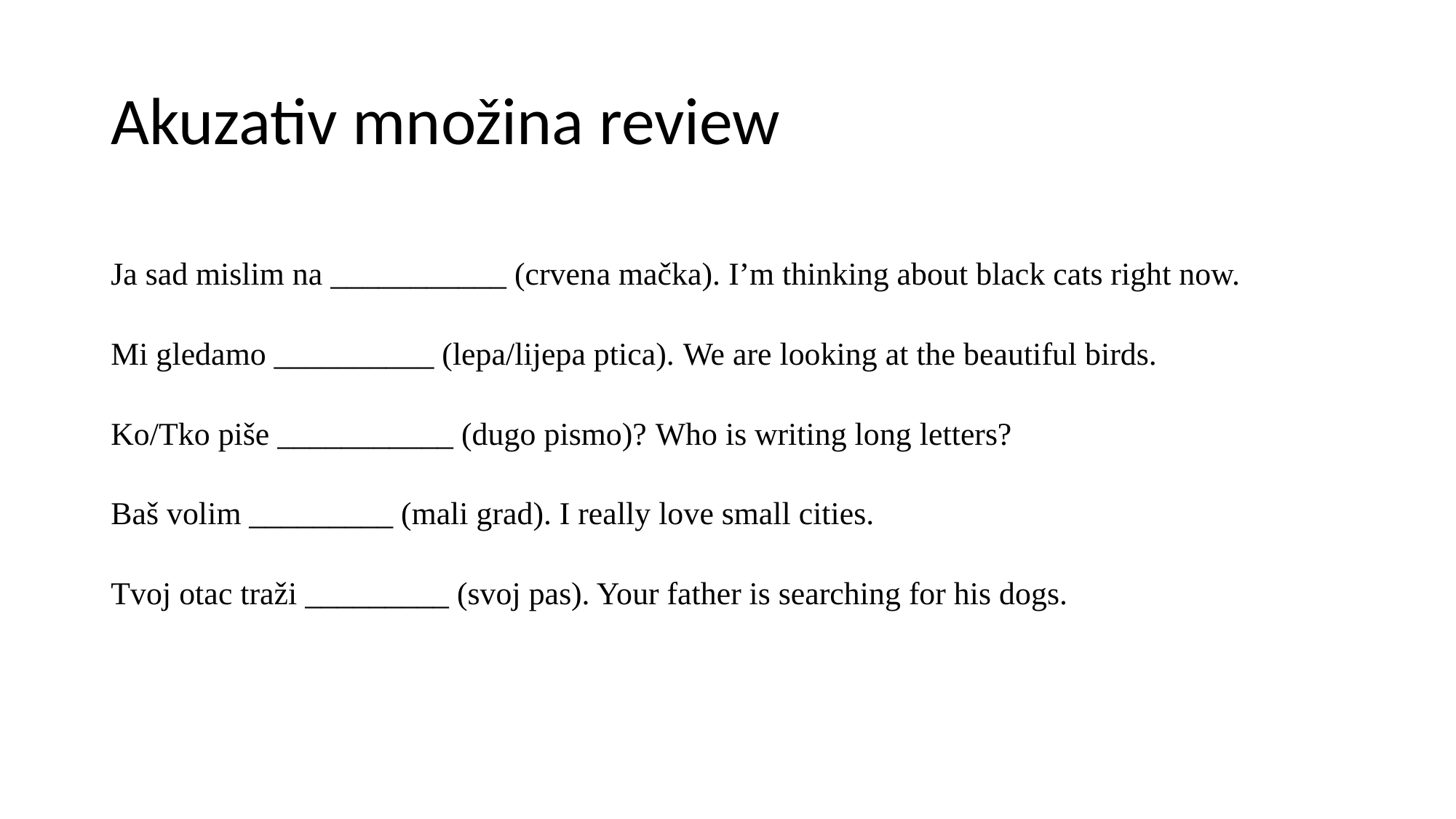

# Akuzativ množina review
Ja sad mislim na ___________ (crvena mačka). I’m thinking about black cats right now.
Mi gledamo __________ (lepa/lijepa ptica). We are looking at the beautiful birds.
Ko/Tko piše ___________ (dugo pismo)? Who is writing long letters?
Baš volim _________ (mali grad). I really love small cities.
Tvoj otac traži _________ (svoj pas). Your father is searching for his dogs.